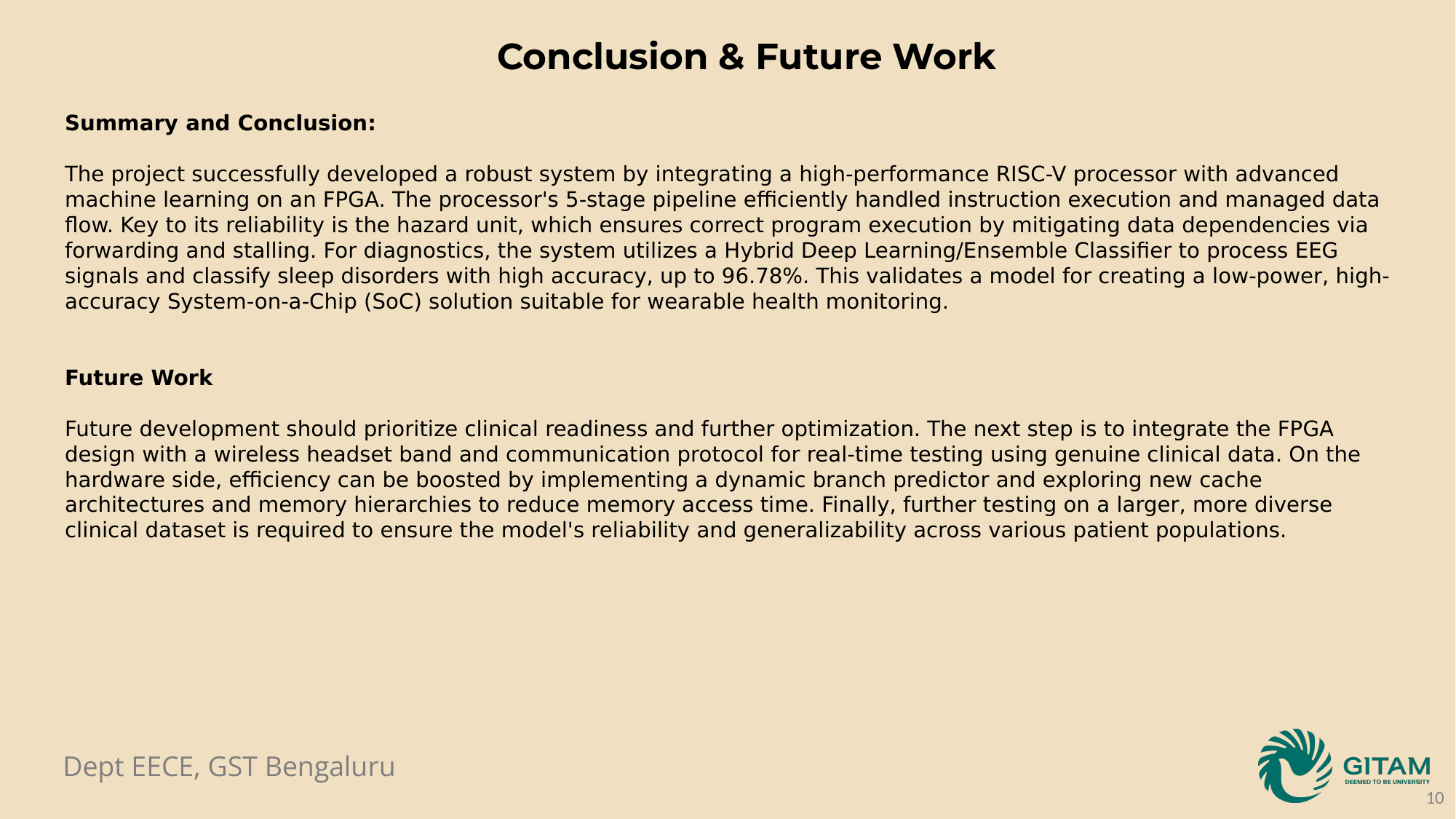

Conclusion & Future Work
Summary and Conclusion:

The project successfully developed a robust system by integrating a high-performance RISC-V processor with advanced machine learning on an FPGA. The processor's 5-stage pipeline efficiently handled instruction execution and managed data flow. Key to its reliability is the hazard unit, which ensures correct program execution by mitigating data dependencies via forwarding and stalling. For diagnostics, the system utilizes a Hybrid Deep Learning/Ensemble Classifier to process EEG signals and classify sleep disorders with high accuracy, up to 96.78%. This validates a model for creating a low-power, high-accuracy System-on-a-Chip (SoC) solution suitable for wearable health monitoring.

Future Work

Future development should prioritize clinical readiness and further optimization. The next step is to integrate the FPGA design with a wireless headset band and communication protocol for real-time testing using genuine clinical data. On the hardware side, efficiency can be boosted by implementing a dynamic branch predictor and exploring new cache architectures and memory hierarchies to reduce memory access time. Finally, further testing on a larger, more diverse clinical dataset is required to ensure the model's reliability and generalizability across various patient populations.

10